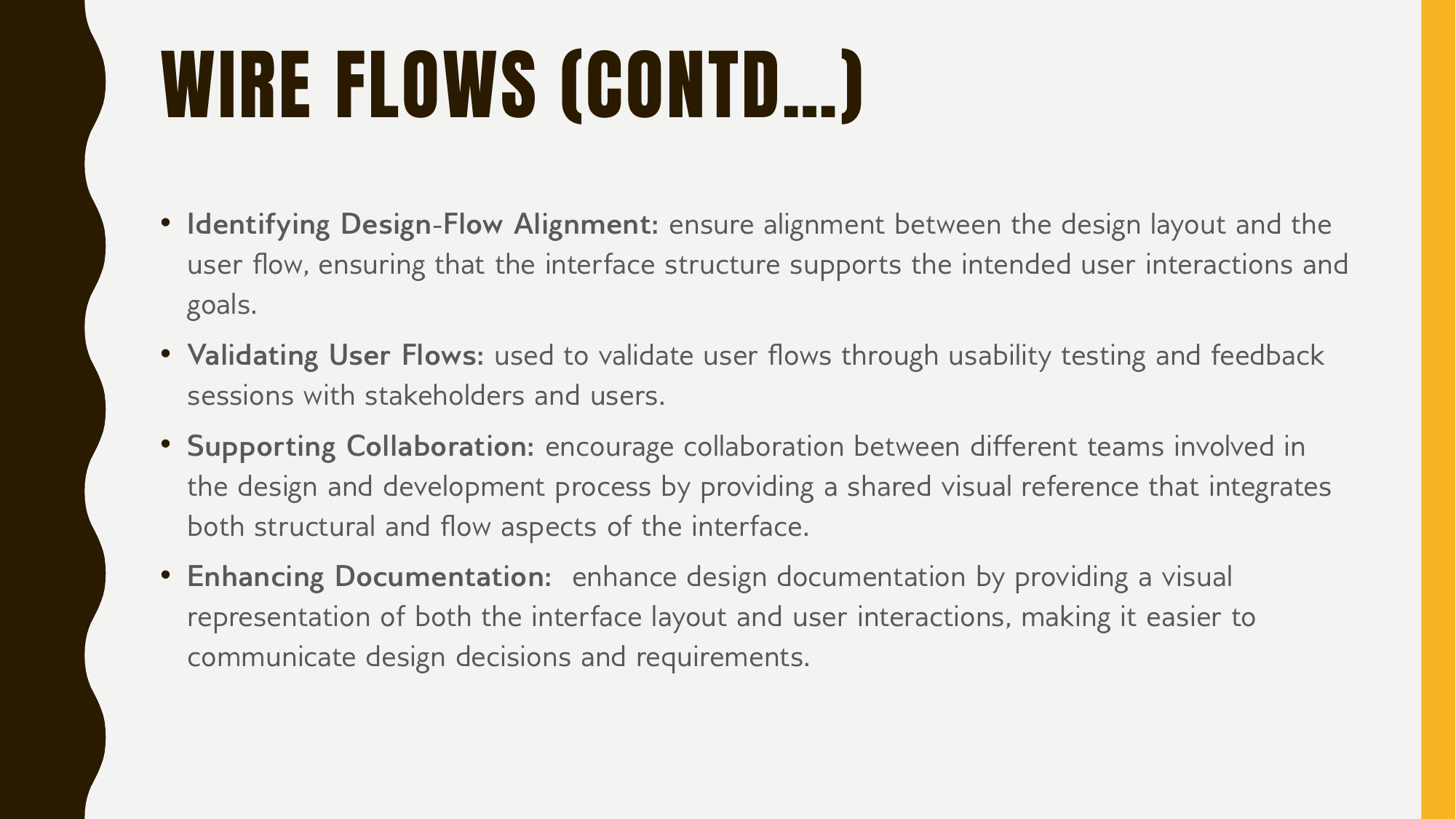

# Wire flows (Contd…)
Identifying Design-Flow Alignment: ensure alignment between the design layout and the user flow, ensuring that the interface structure supports the intended user interactions and goals.
Validating User Flows: used to validate user flows through usability testing and feedback sessions with stakeholders and users.
Supporting Collaboration: encourage collaboration between different teams involved in the design and development process by providing a shared visual reference that integrates both structural and flow aspects of the interface.
Enhancing Documentation:  enhance design documentation by providing a visual representation of both the interface layout and user interactions, making it easier to communicate design decisions and requirements.